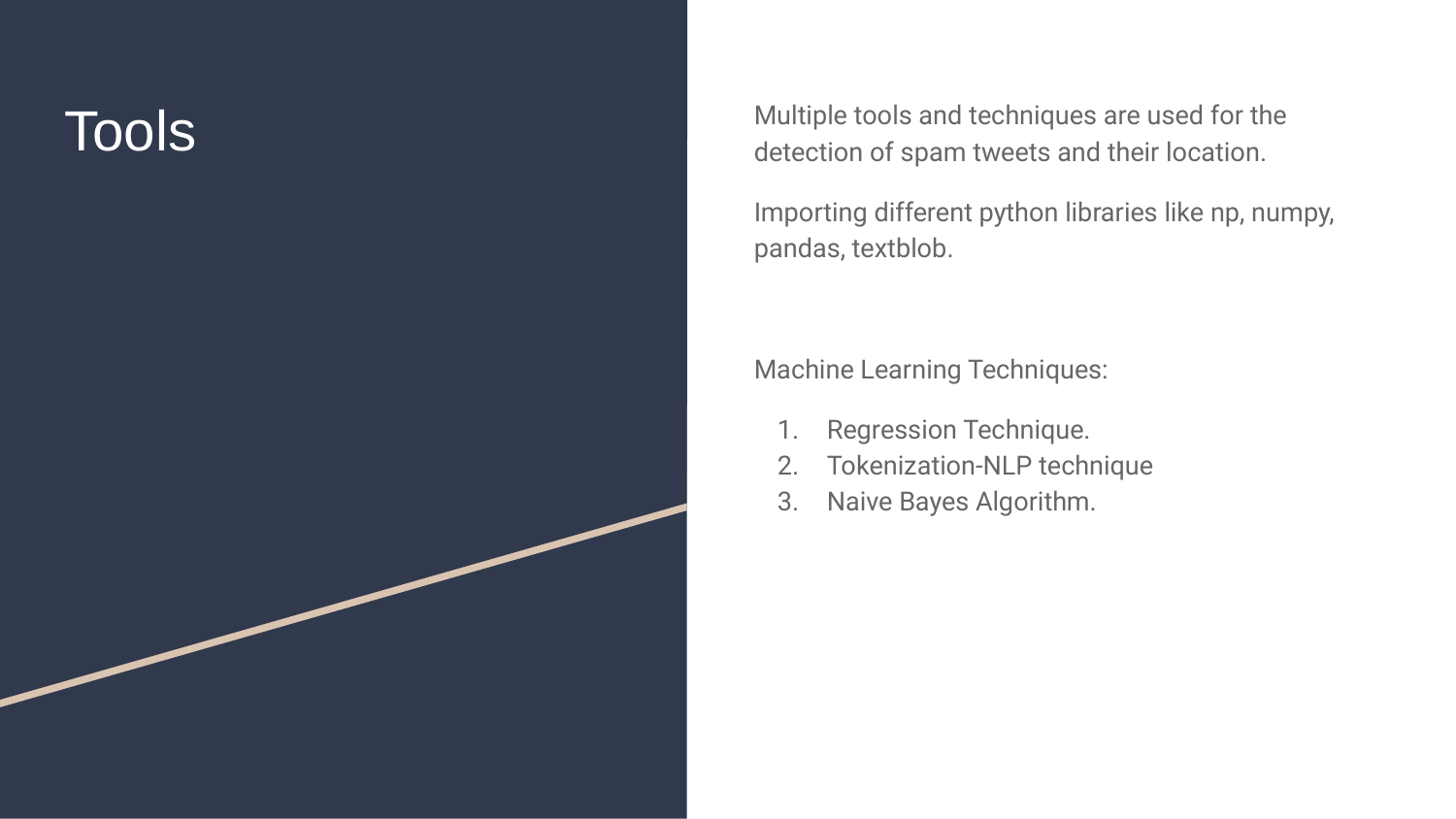

# Tools
Multiple tools and techniques are used for the detection of spam tweets and their location.
Importing different python libraries like np, numpy, pandas, textblob.

Machine Learning Techniques:
Regression Technique.
Tokenization-NLP technique
Naive Bayes Algorithm.